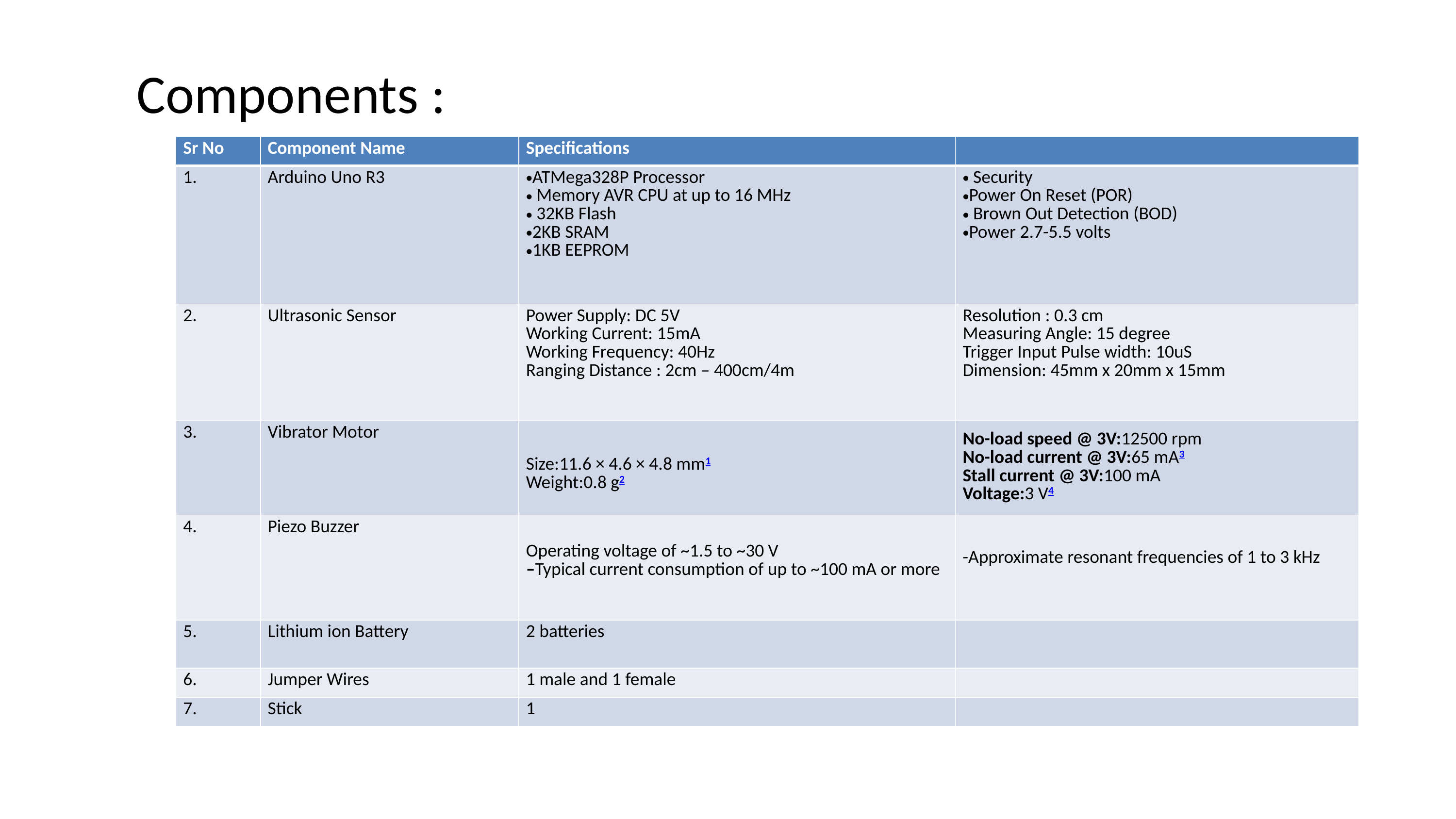

The Problem
Components :
The Problem
| Sr No | Component Name | Specifications |  |
| --- | --- | --- | --- |
| 1. | Arduino Uno R3 | ATMega328P Processor Memory AVR CPU at up to 16 MHz 32KB Flash 2KB SRAM 1KB EEPROM | Security Power On Reset (POR) Brown Out Detection (BOD) Power 2.7-5.5 volts |
| 2. | Ultrasonic Sensor | Power Supply: DC 5V Working Current: 15mA Working Frequency: 40Hz Ranging Distance : 2cm – 400cm/4m | Resolution : 0.3 cm Measuring Angle: 15 degree Trigger Input Pulse width: 10uS Dimension: 45mm x 20mm x 15mm |
| 3. | Vibrator Motor | Size:11.6 × 4.6 × 4.8 mm1 Weight:0.8 g2 | No-load speed @ 3V:12500 rpm No-load current @ 3V:65 mA3 Stall current @ 3V:100 mA Voltage:3 V4 |
| 4. | Piezo Buzzer | Operating voltage of ~1.5 to ~30 V –Typical current consumption of up to ~100 mA or more | -Approximate resonant frequencies of 1 to 3 kHz |
| 5. | Lithium ion Battery | 2 batteries |  |
| 6. | Jumper Wires | 1 male and 1 female |  |
| 7. | Stick | 1 |  |
1.5M
Indians die due to poor healthcare

80%
Indians cite lack of care at healthcare units